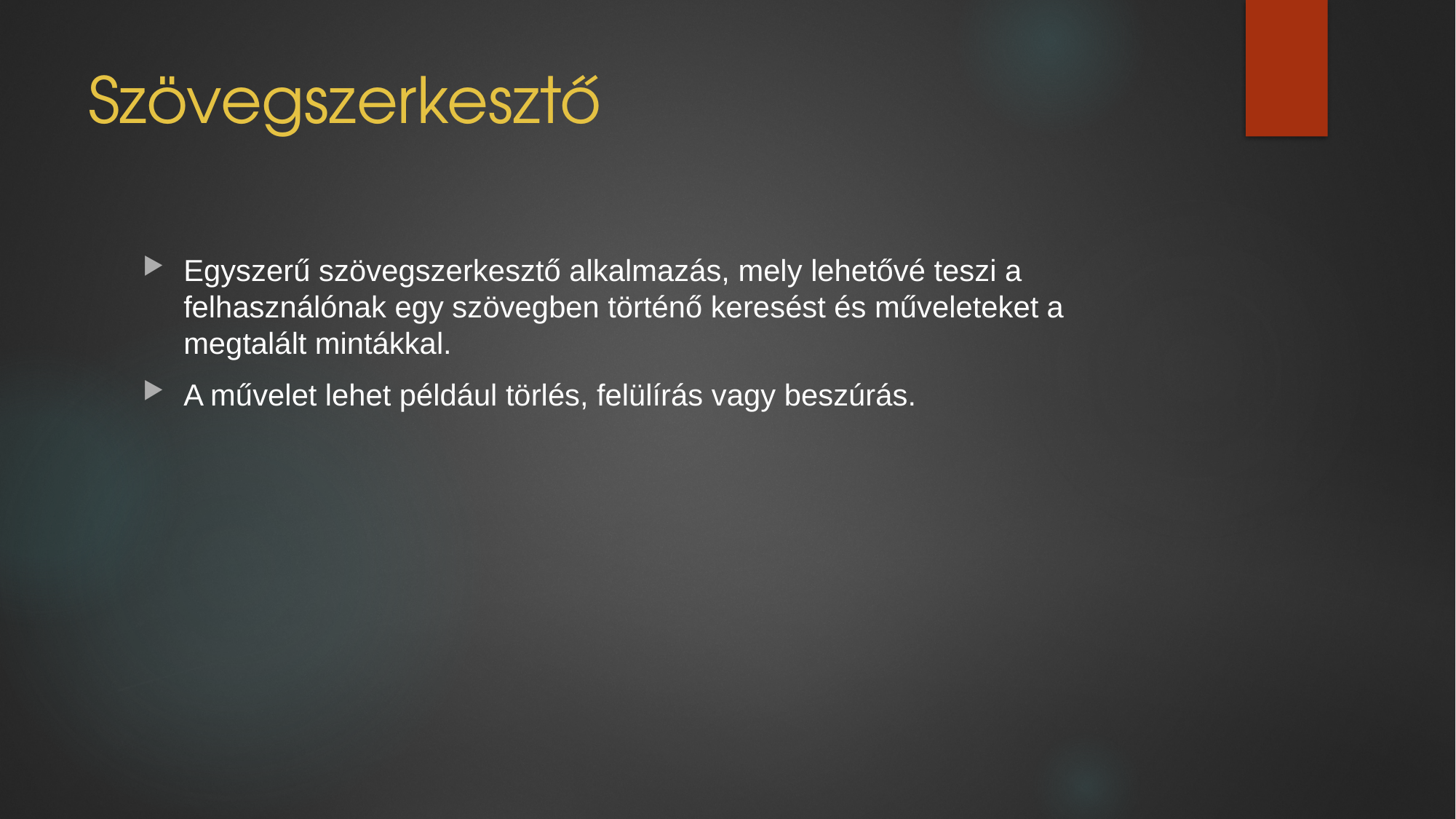

# Szövegszerkesztő
Egyszerű szövegszerkesztő alkalmazás, mely lehetővé teszi a felhasználónak egy szövegben történő keresést és műveleteket a megtalált mintákkal.
A művelet lehet például törlés, felülírás vagy beszúrás.